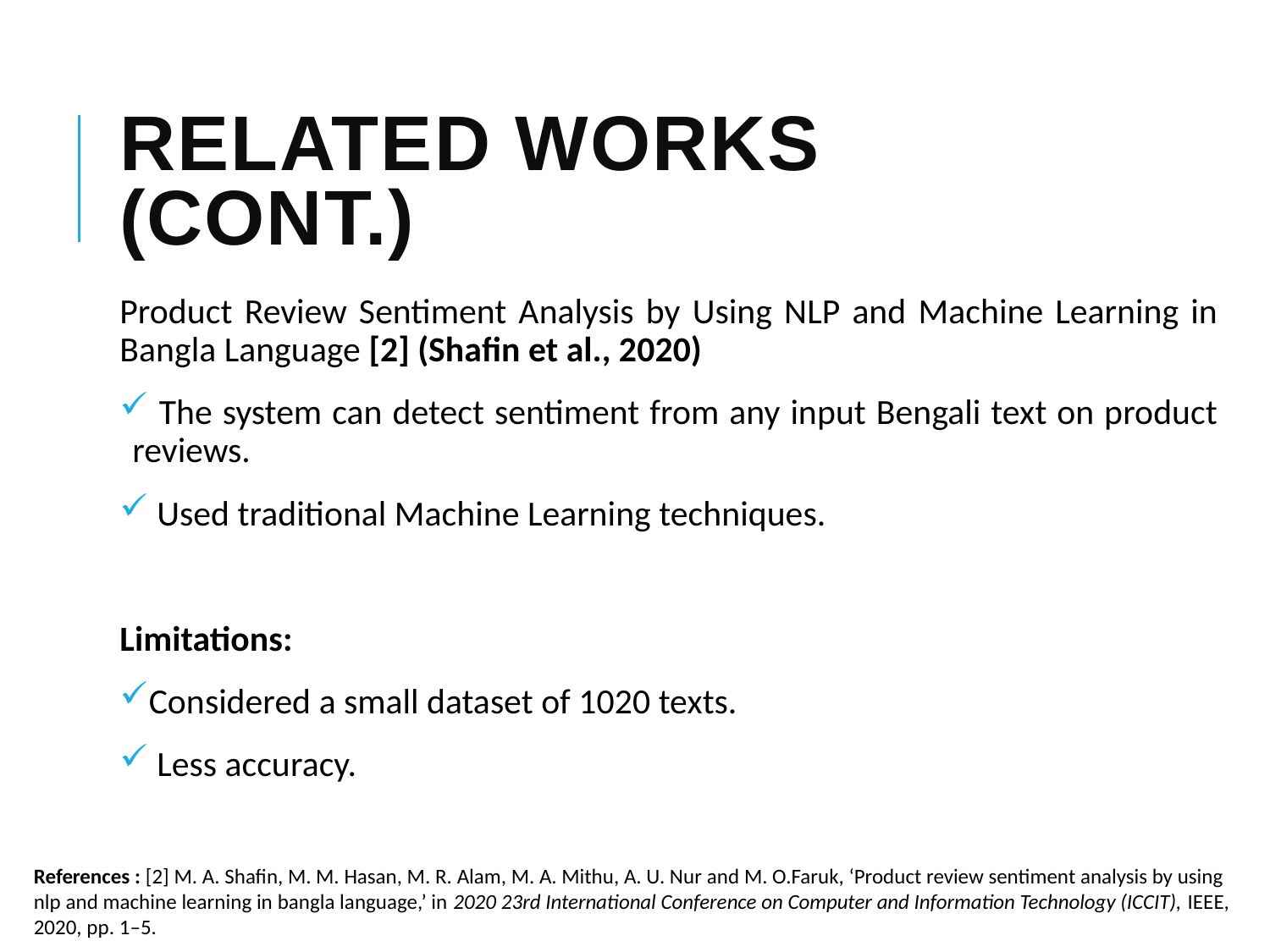

# Related Works (Cont.)
Product Review Sentiment Analysis by Using NLP and Machine Learning in Bangla Language [2] (Shafin et al., 2020)
 The system can detect sentiment from any input Bengali text on product reviews.
 Used traditional Machine Learning techniques.

Limitations:
Considered a small dataset of 1020 texts.
 Less accuracy.

References : [2] M. A. Shafin, M. M. Hasan, M. R. Alam, M. A. Mithu, A. U. Nur and M. O.Faruk, ‘Product review sentiment analysis by using nlp and machine learning in bangla language,’ in 2020 23rd International Conference on Computer and Information Technology (ICCIT), IEEE, 2020, pp. 1–5.